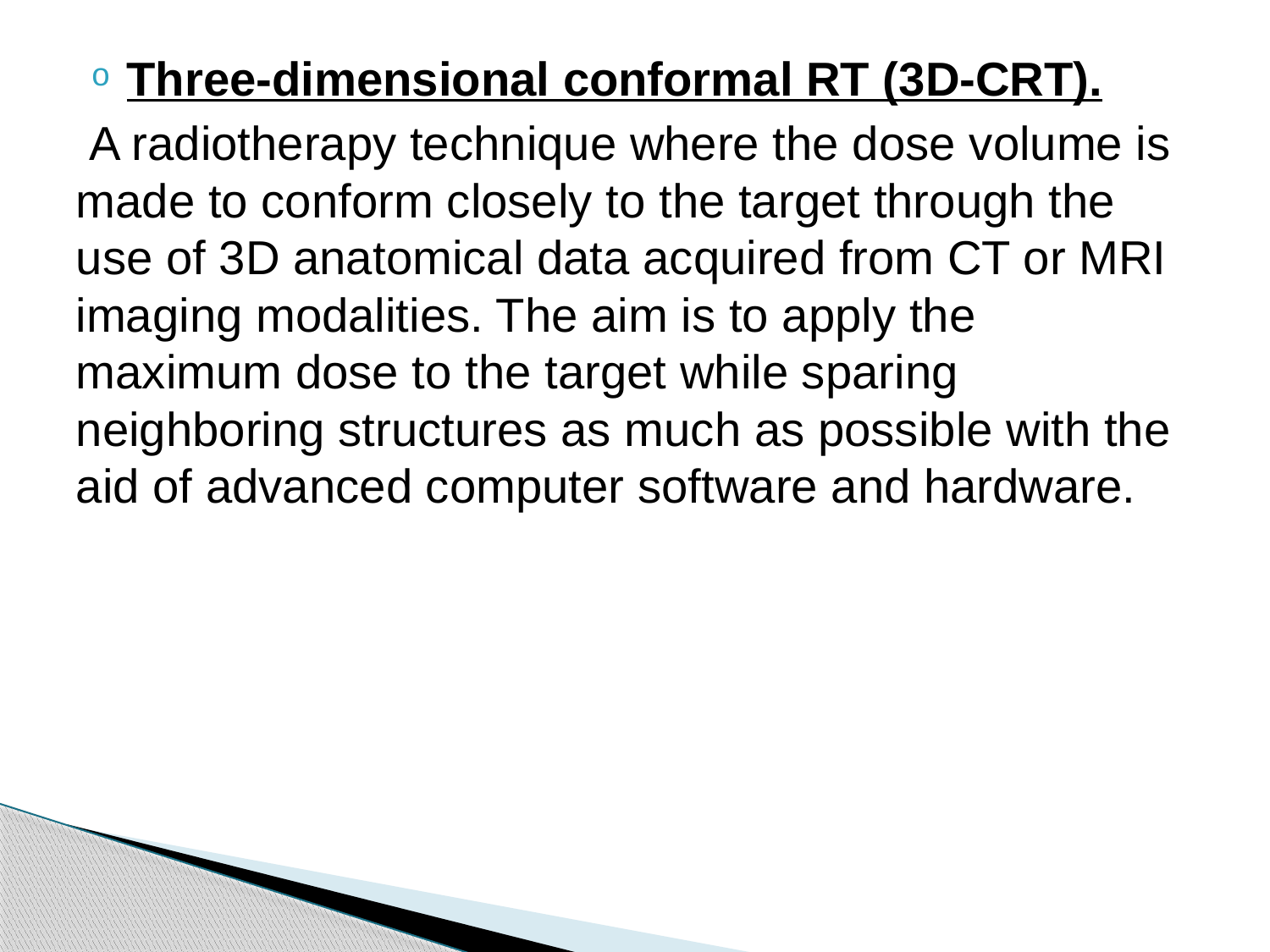

Three-dimensional conformal RT (3D-CRT).
 A radiotherapy technique where the dose volume is made to conform closely to the target through the use of 3D anatomical data acquired from CT or MRI imaging modalities. The aim is to apply the maximum dose to the target while sparing neighboring structures as much as possible with the aid of advanced computer software and hardware.